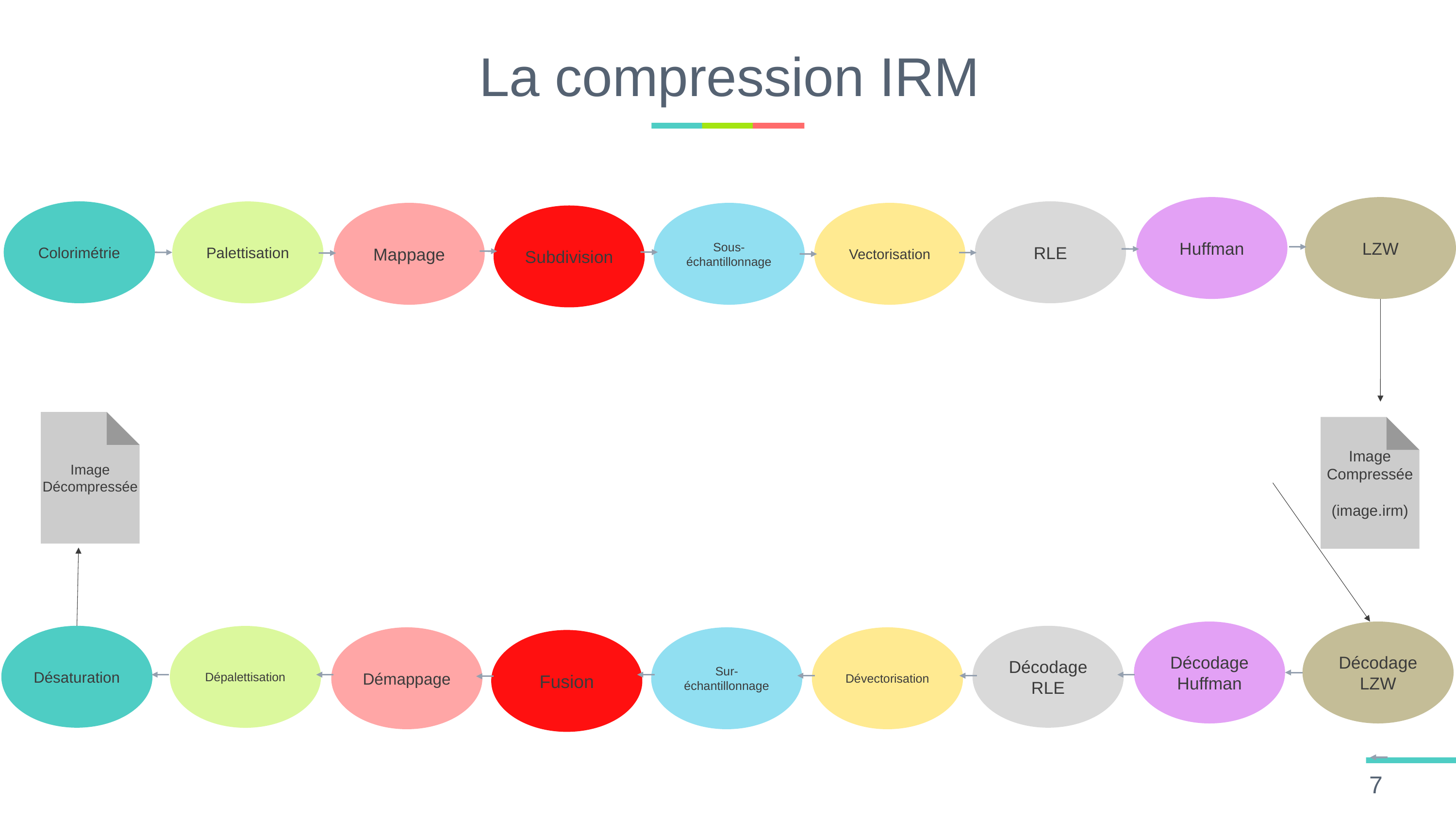

# La compression IRM
LZW
Huffman
Colorimétrie
RLE
Palettisation
Vectorisation
Mappage
Sous-échantillonnage
Subdivision
Image
Décompressée
Image
Compressée

(image.irm)
Décodage LZW
Décodage Huffman
Désaturation
Décodage RLE
Dépalettisation
Dévectorisation
Démappage
Sur-échantillonnage
Fusion
7